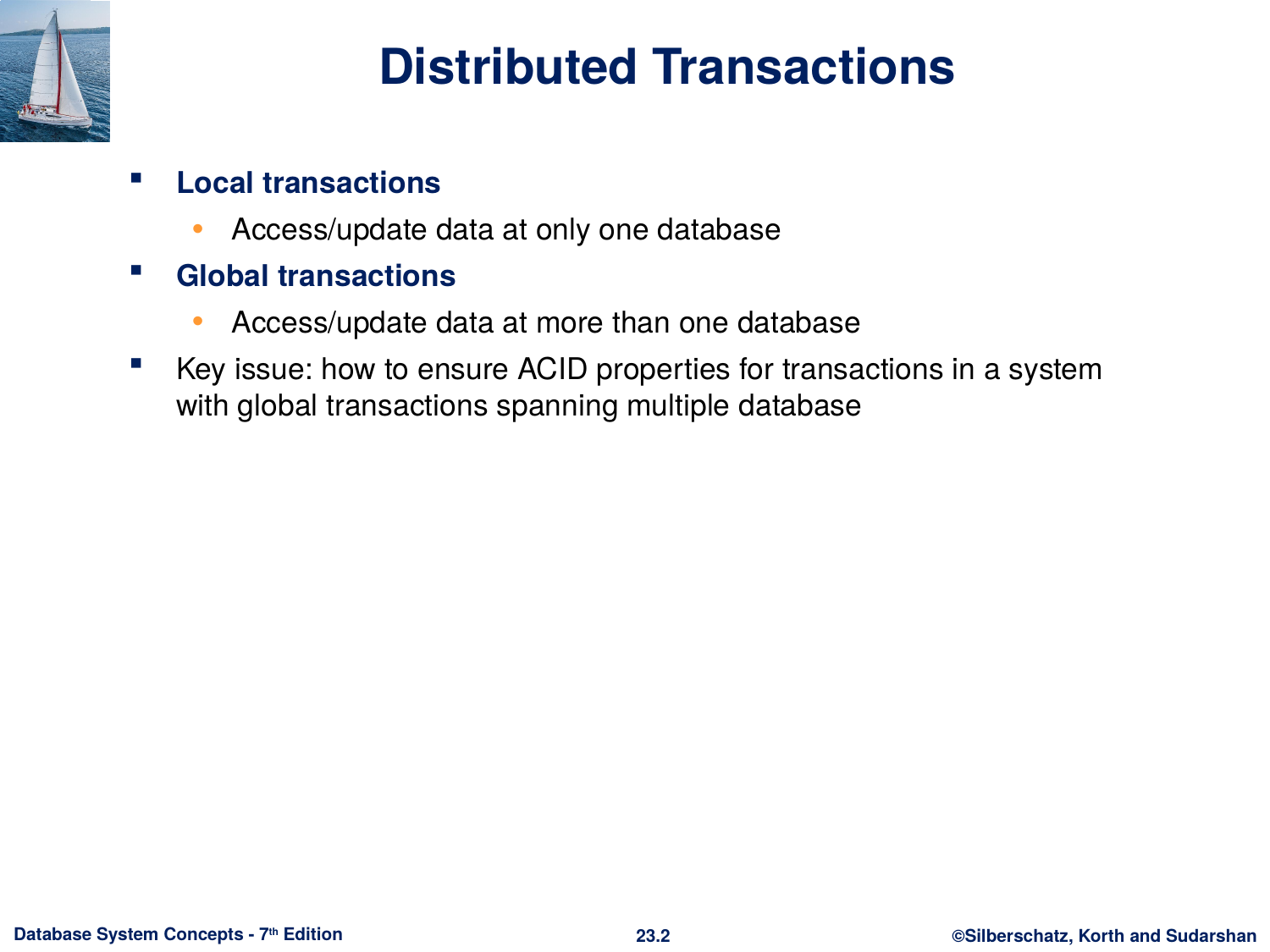

# Distributed Transactions
Local transactions
Access/update data at only one database
Global transactions
Access/update data at more than one database
Key issue: how to ensure ACID properties for transactions in a system with global transactions spanning multiple database